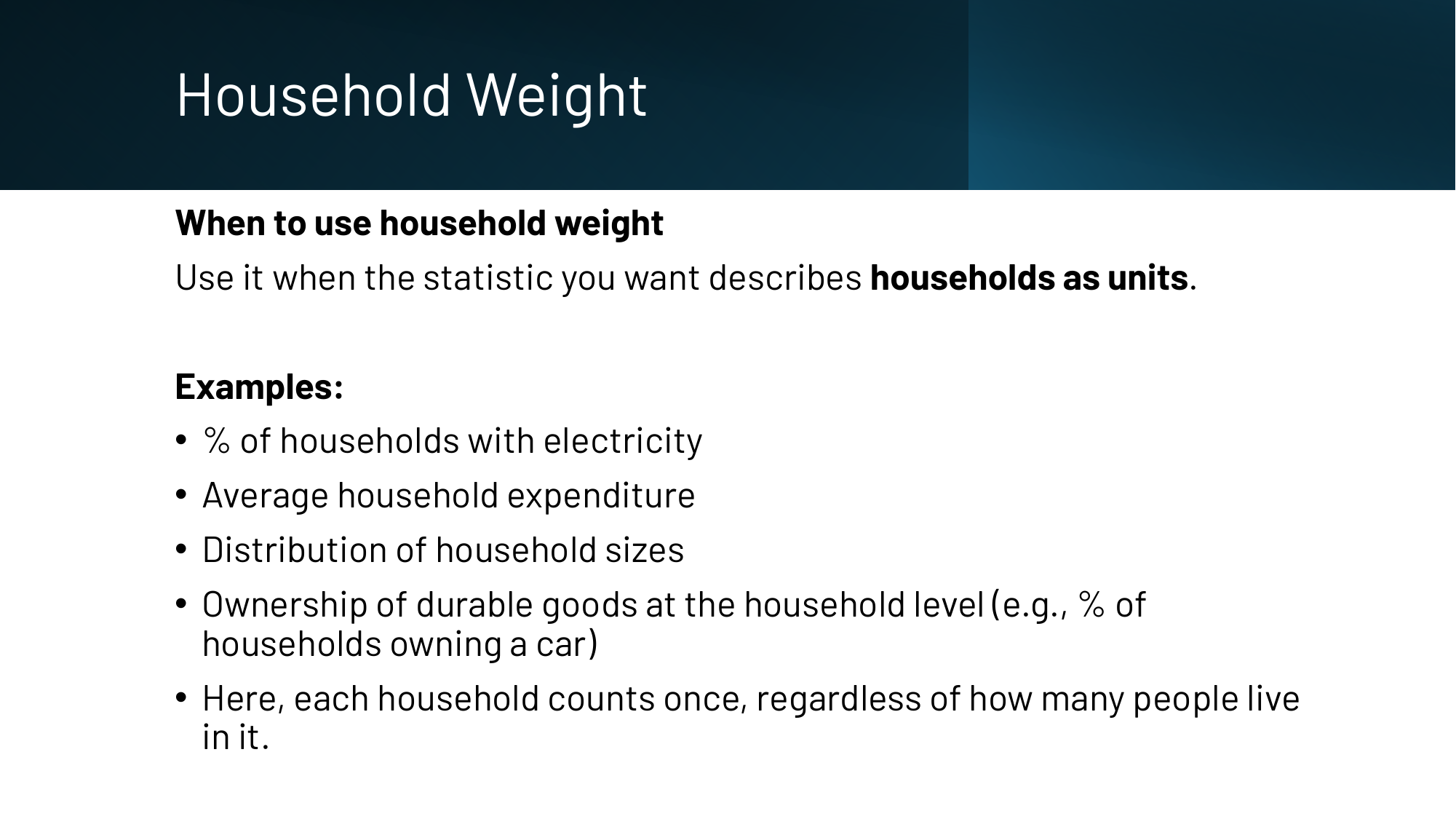

# Household Weight
When to use household weight
Use it when the statistic you want describes households as units.

Examples:
% of households with electricity
Average household expenditure
Distribution of household sizes
Ownership of durable goods at the household level (e.g., % of households owning a car)
Here, each household counts once, regardless of how many people live in it.
​